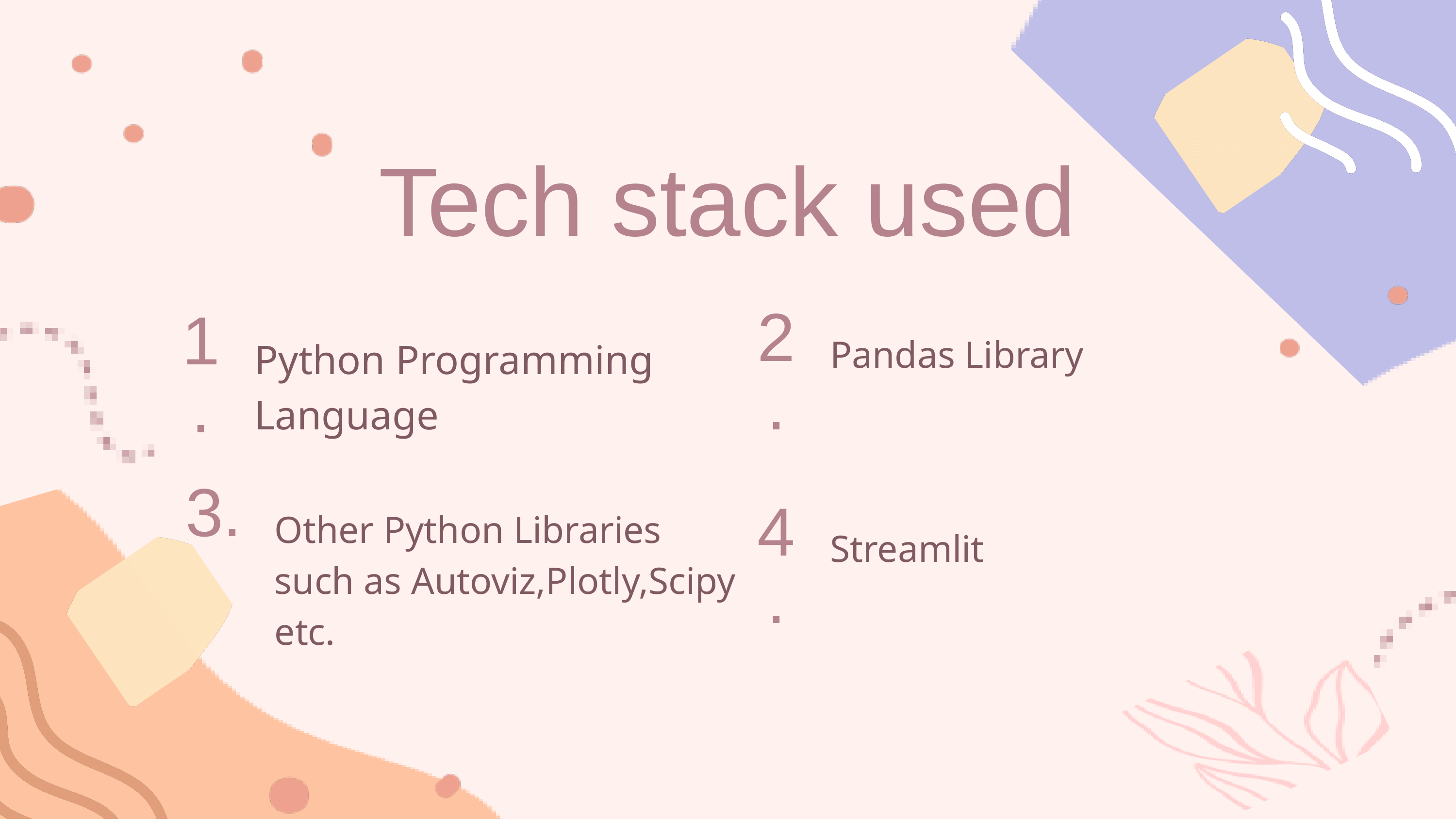

Tech stack used
2.
Pandas Library
1.
Python Programming Language

3.
Other Python Libraries such as Autoviz,Plotly,Scipy etc.
4.
Streamlit